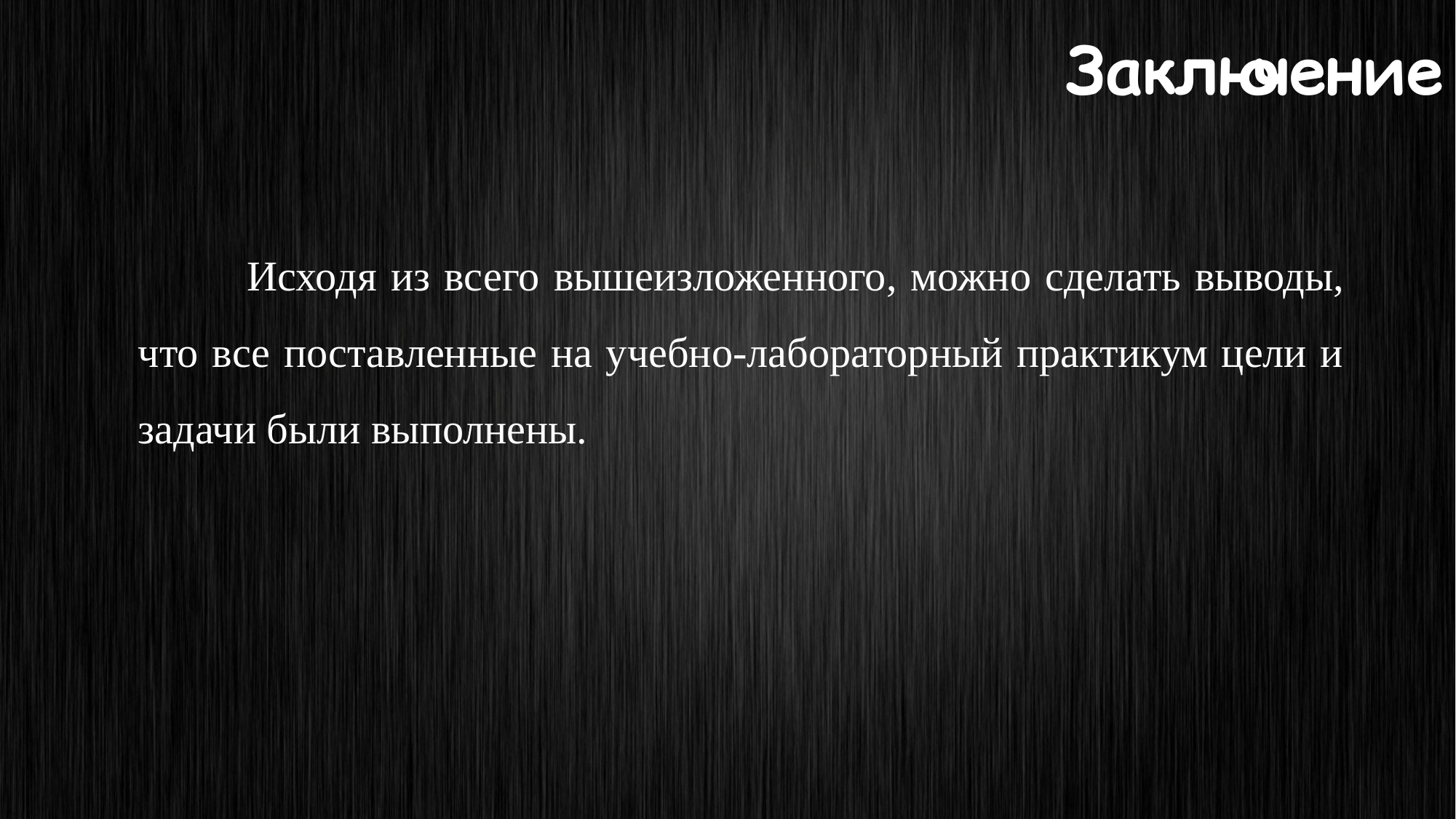

Заключение
	Исходя из всего вышеизложенного, можно сделать выводы, что все поставленные на учебно-лабораторный практикум цели и задачи были выполнены.